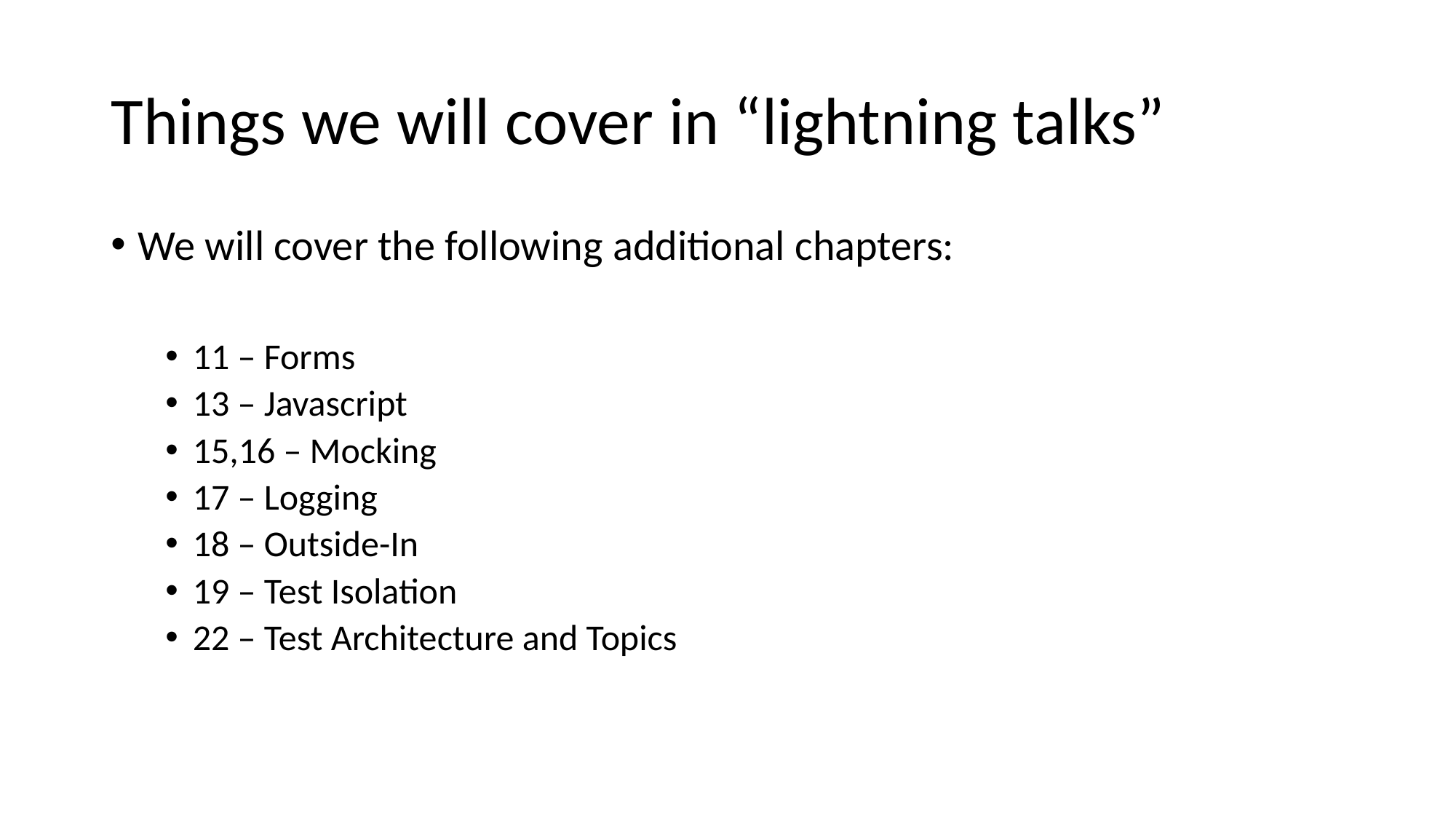

# Things we will cover in “lightning talks”
We will cover the following additional chapters:

11 – Forms
13 – Javascript
15,16 – Mocking
17 – Logging
18 – Outside-In
19 – Test Isolation
22 – Test Architecture and Topics